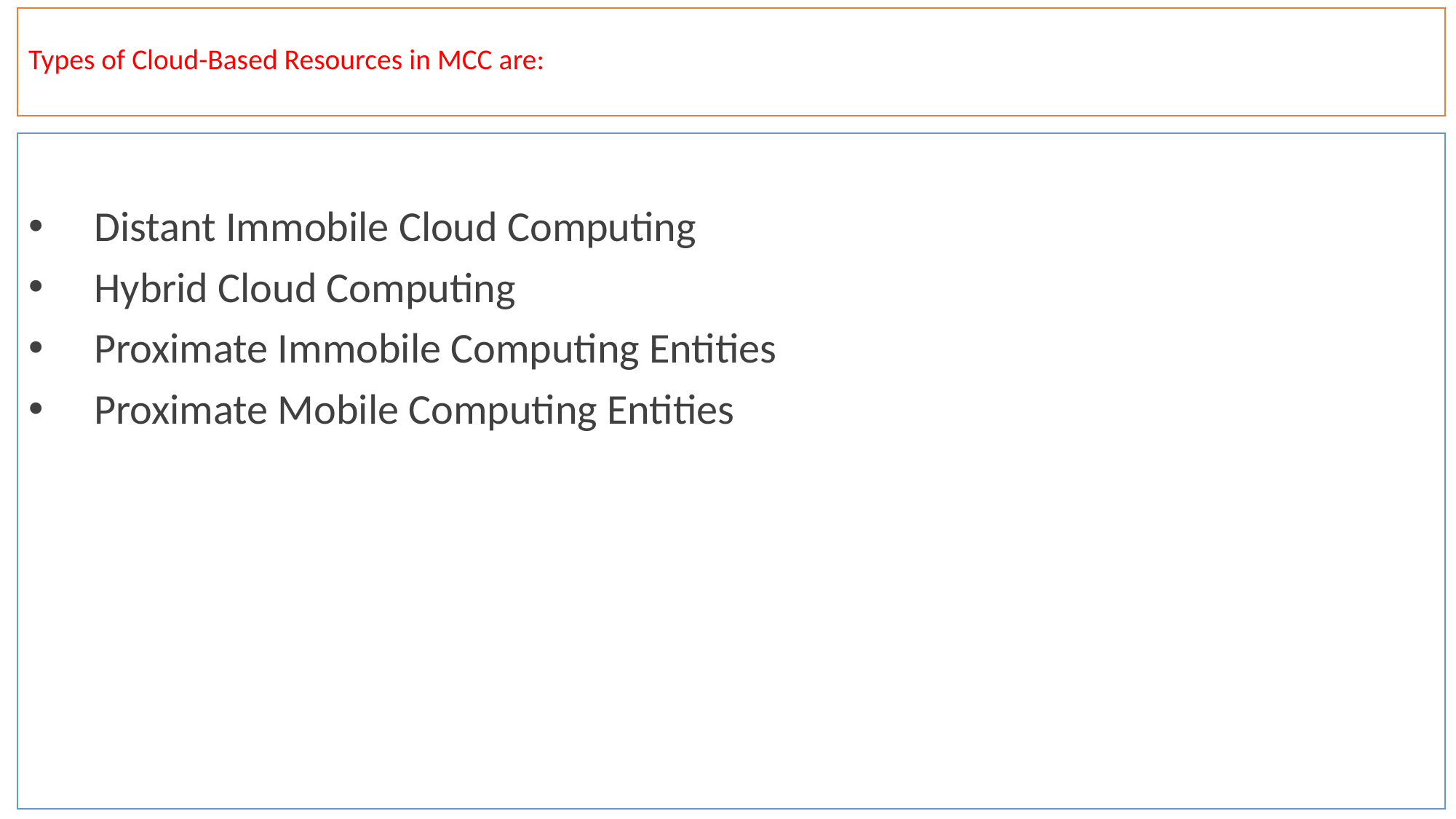

# Types of Cloud-Based Resources in MCC are:

    Distant Immobile Cloud Computing
    Hybrid Cloud Computing
    Proximate Immobile Computing Entities
    Proximate Mobile Computing Entities